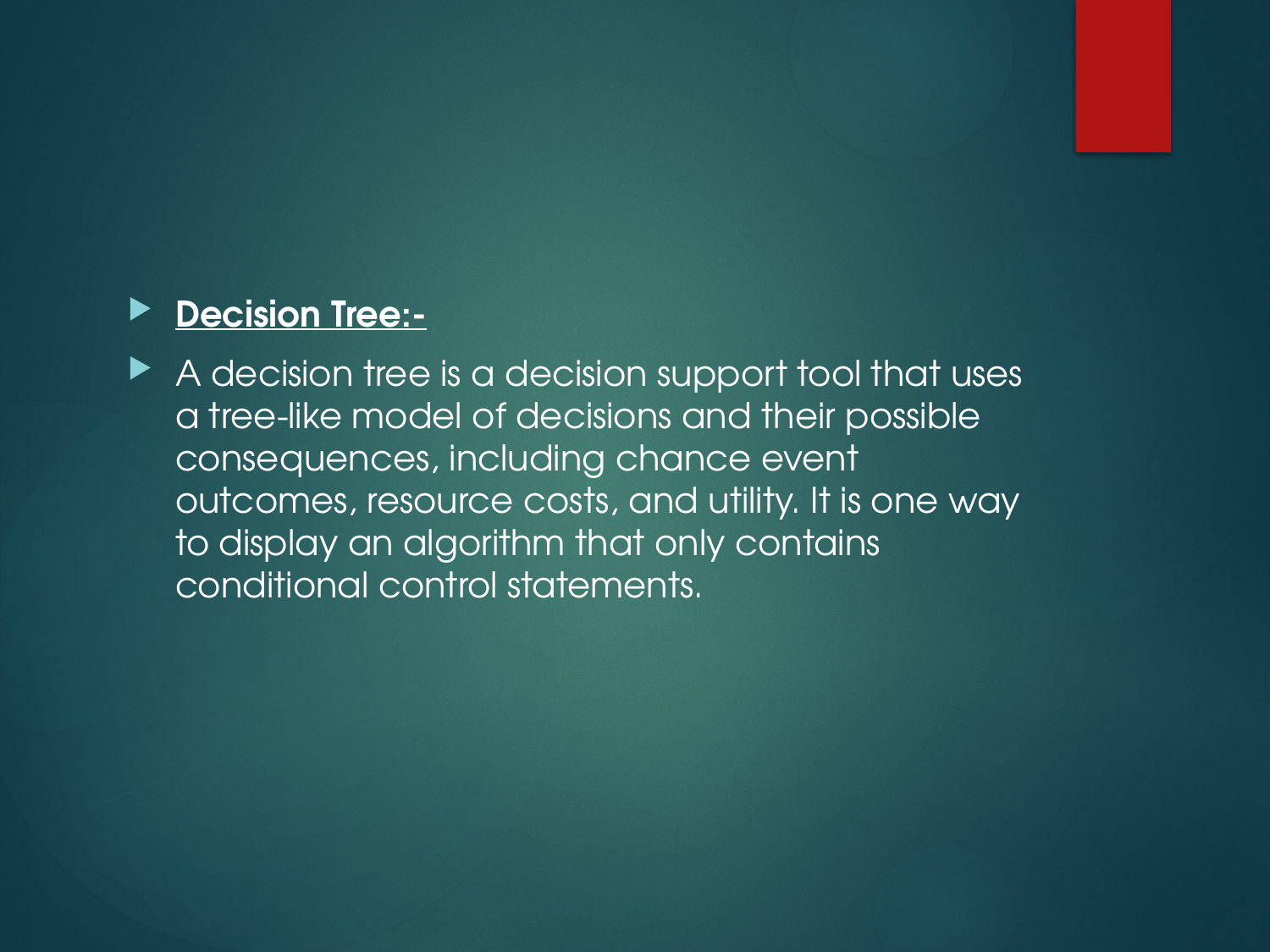

Decision Tree:-
A decision tree is a decision support tool that uses a tree-like model of decisions and their possible consequences, including chance event outcomes, resource costs, and utility. It is one way to display an algorithm that only contains conditional control statements.